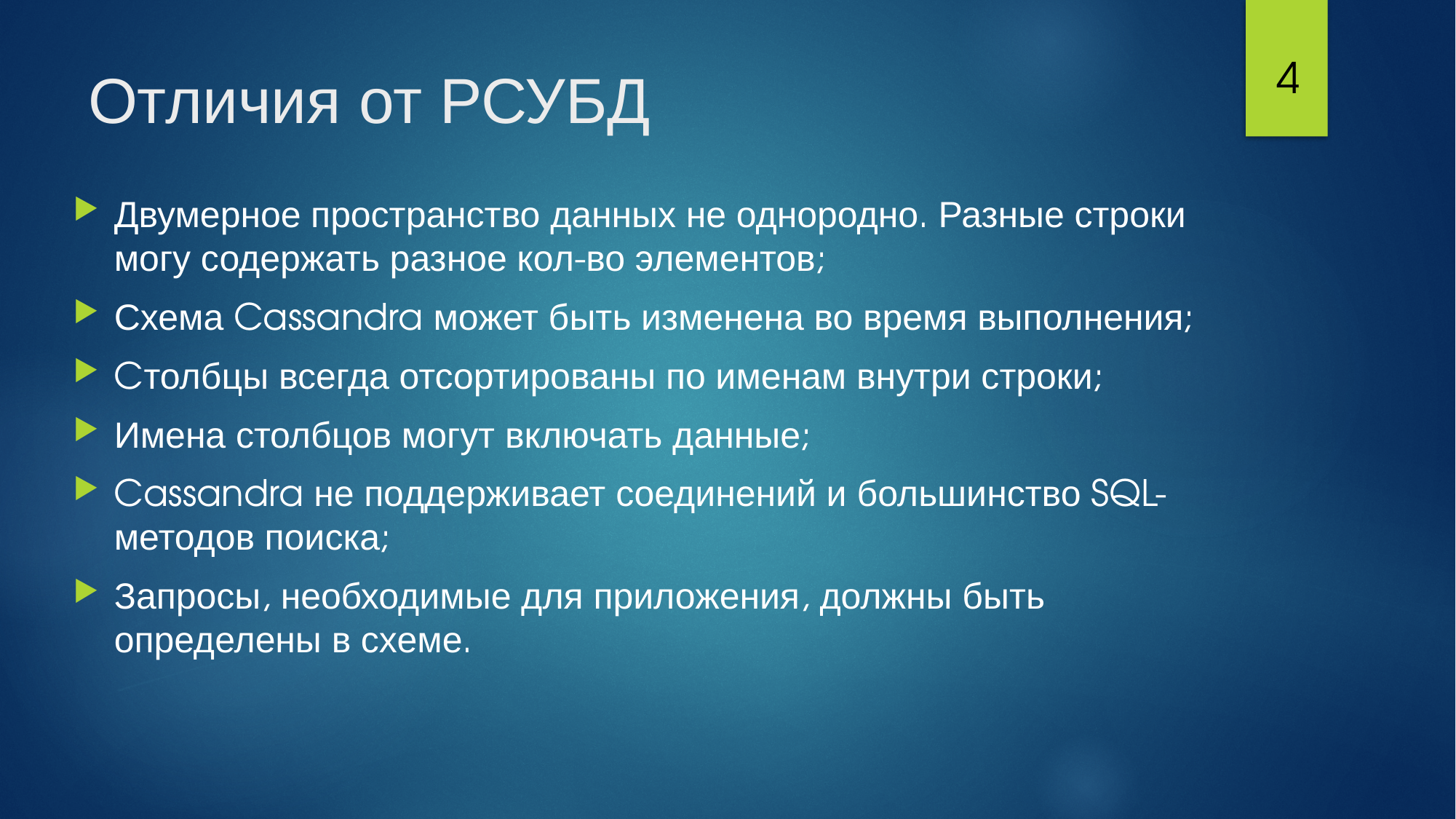

4
# Отличия от РСУБД
Двумерное пространство данных не однородно. Разные строки могу содержать разное кол-во элементов;
Схема Cassandra может быть изменена во время выполнения;
Cтолбцы всегда отсортированы по именам внутри строки;
Имена столбцов могут включать данные;
Cassandra не поддерживает соединений и большинство SQL-методов поиска;
Запросы, необходимые для приложения, должны быть определены в схеме.